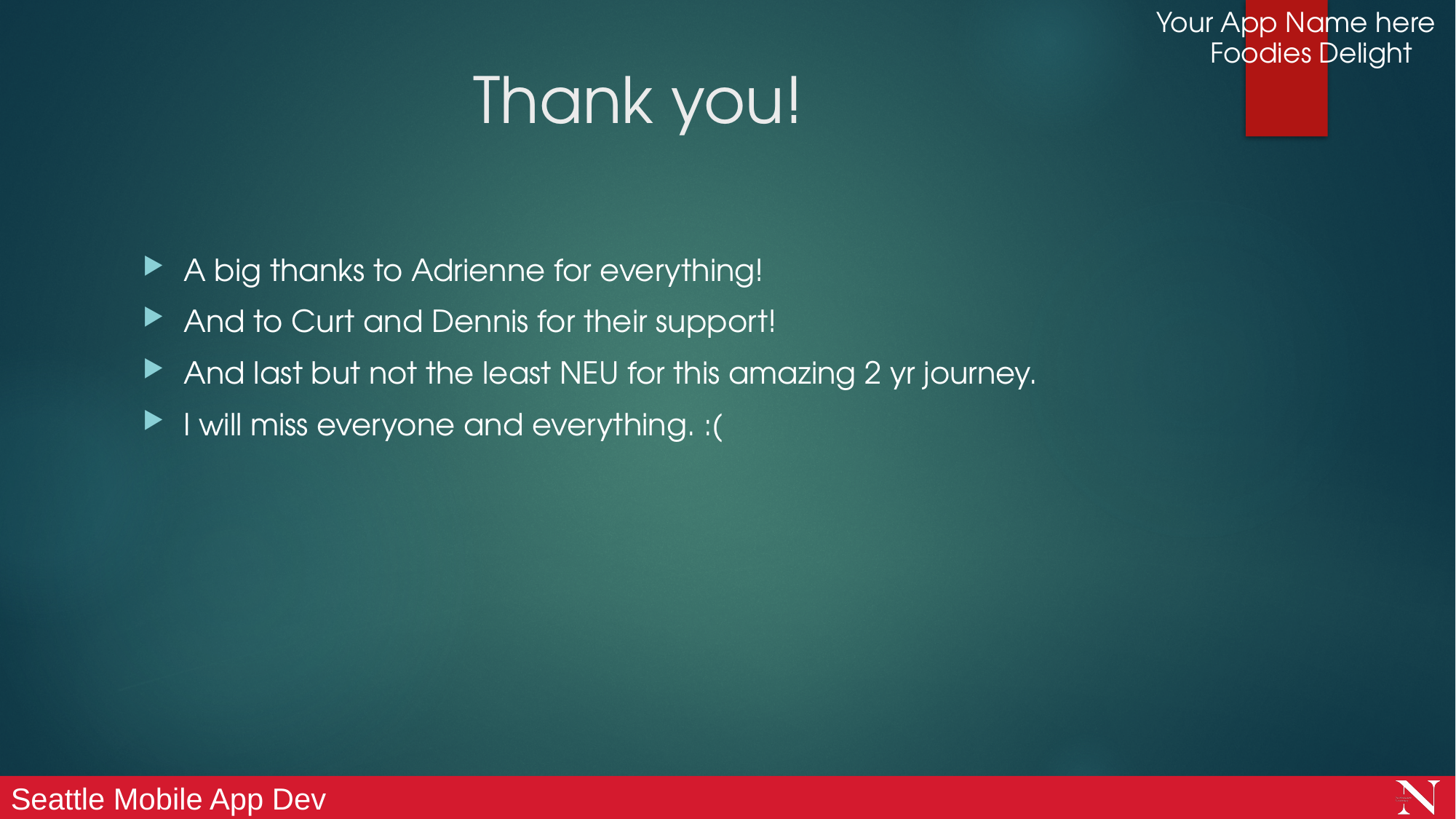

Foodies Delight
# Thank you!
A big thanks to Adrienne for everything!
And to Curt and Dennis for their support!
And last but not the least NEU for this amazing 2 yr journey.
I will miss everyone and everything. :(